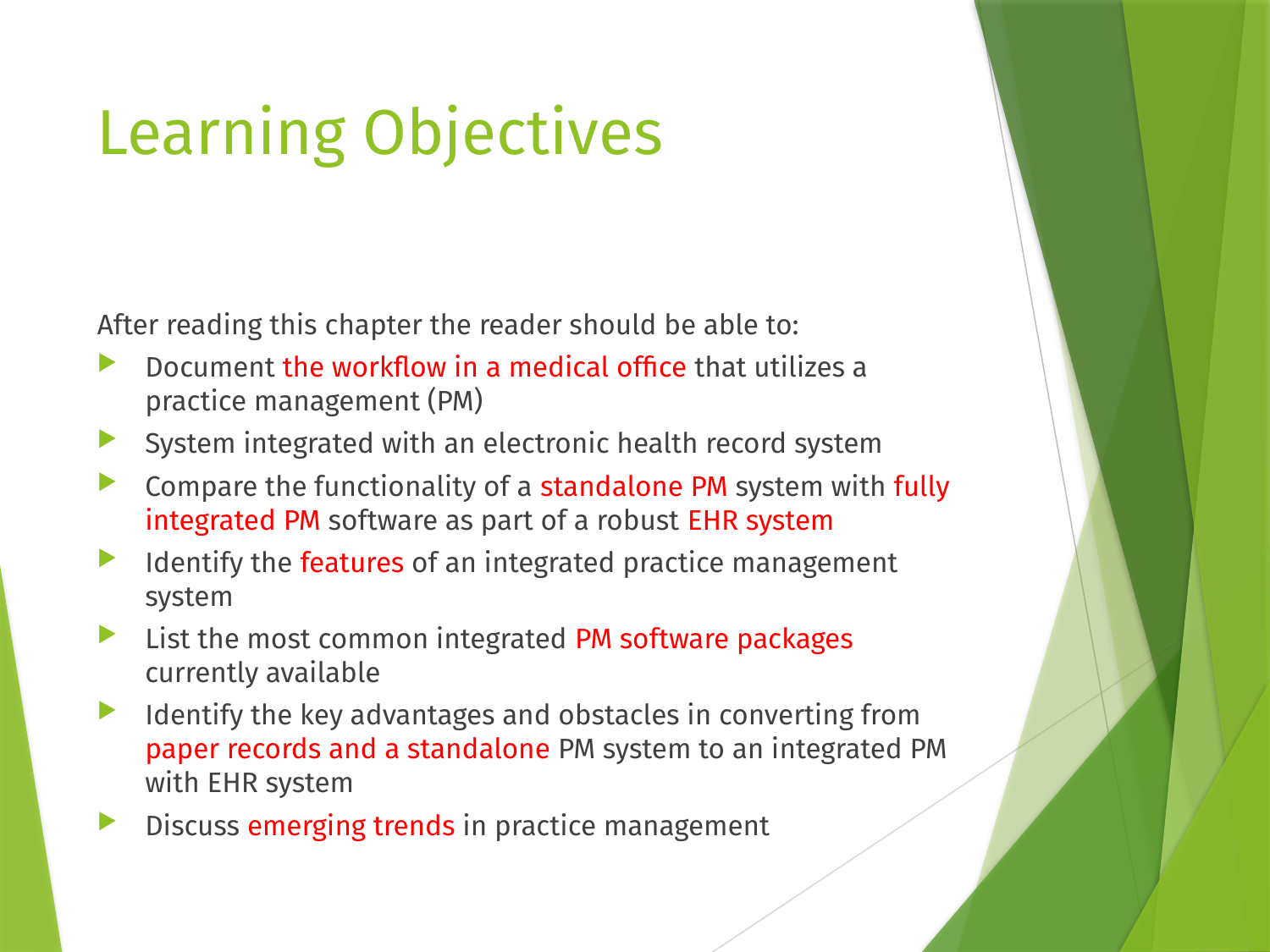

# Learning Objectives
After reading this chapter the reader should be able to:
Document the workflow in a medical office that utilizes a practice management (PM)
System integrated with an electronic health record system
Compare the functionality of a standalone PM system with fully integrated PM software as part of a robust EHR system
Identify the features of an integrated practice management system
List the most common integrated PM software packages currently available
Identify the key advantages and obstacles in converting from paper records and a standalone PM system to an integrated PM with EHR system
Discuss emerging trends in practice management